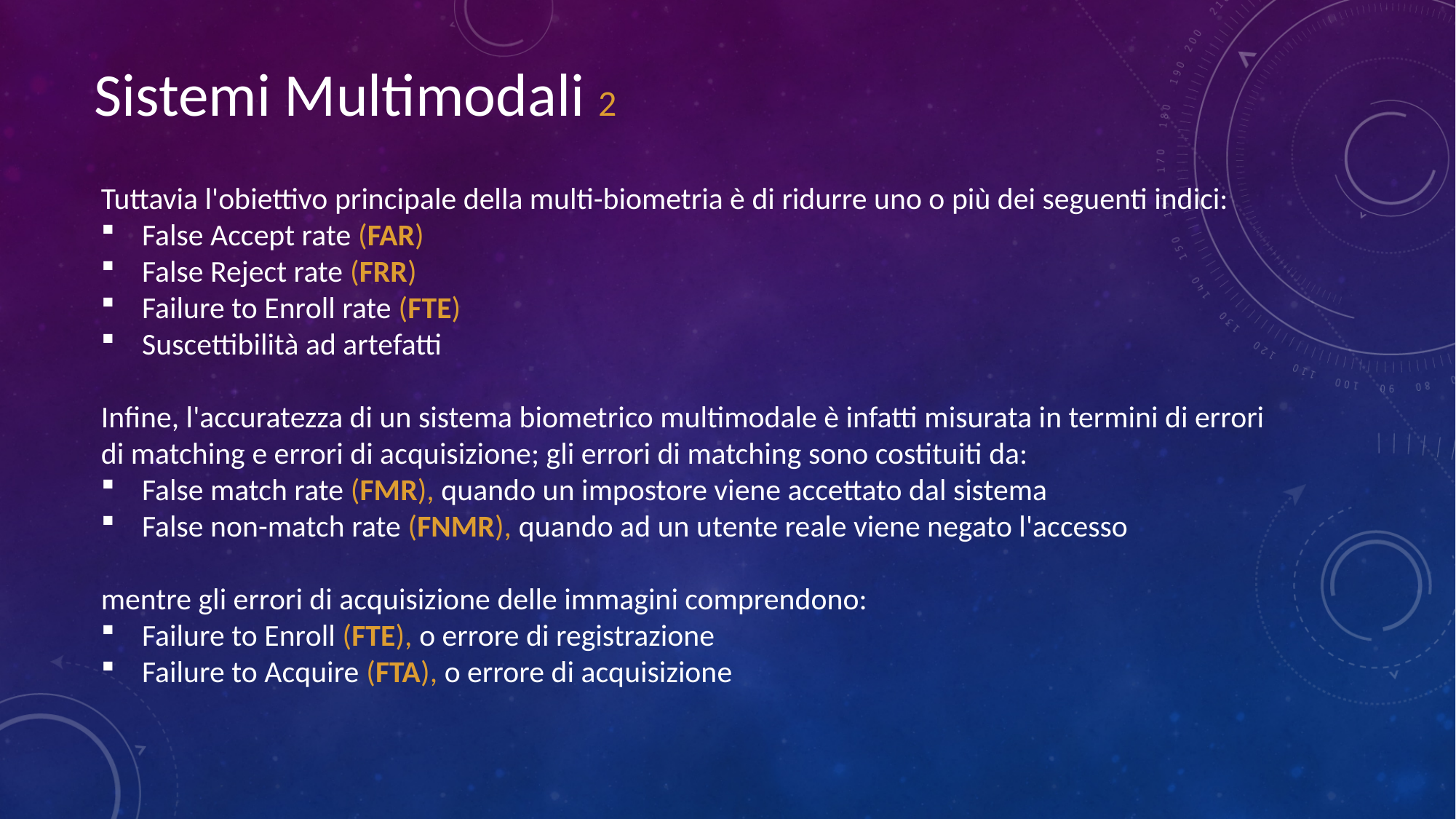

Sistemi Multimodali 2
Tuttavia l'obiettivo principale della multi-biometria è di ridurre uno o più dei seguenti indici:
False Accept rate (FAR)
False Reject rate (FRR)
Failure to Enroll rate (FTE)
Suscettibilità ad artefatti

Infine, l'accuratezza di un sistema biometrico multimodale è infatti misurata in termini di errori di matching e errori di acquisizione; gli errori di matching sono costituiti da:
False match rate (FMR), quando un impostore viene accettato dal sistema
False non-match rate (FNMR), quando ad un utente reale viene negato l'accesso

mentre gli errori di acquisizione delle immagini comprendono:
Failure to Enroll (FTE), o errore di registrazione
Failure to Acquire (FTA), o errore di acquisizione